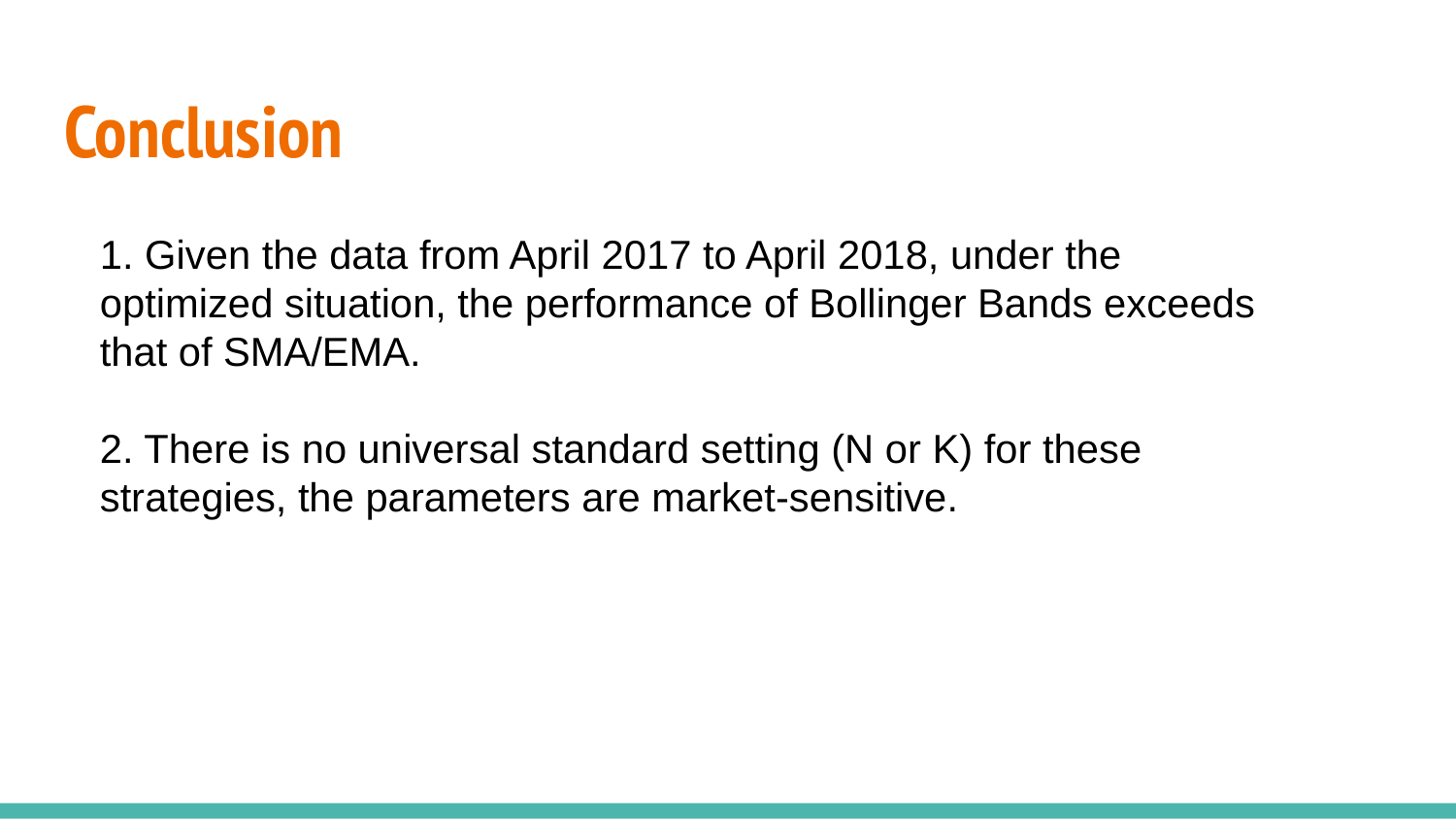

# Conclusion
1. Given the data from April 2017 to April 2018, under the optimized situation, the performance of Bollinger Bands exceeds that of SMA/EMA.

2. There is no universal standard setting (N or K) for these strategies, the parameters are market-sensitive.